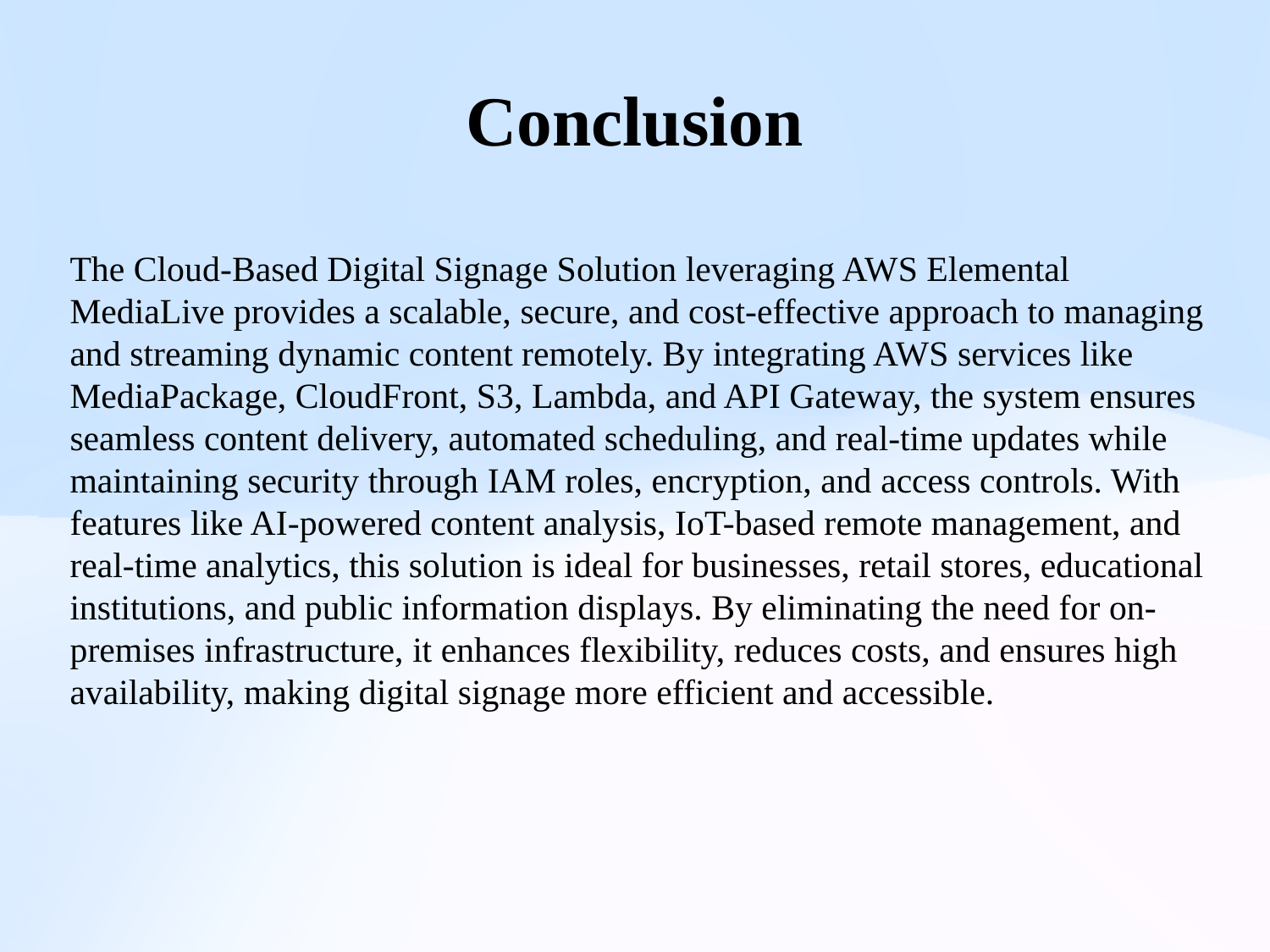

# Conclusion
The Cloud-Based Digital Signage Solution leveraging AWS Elemental MediaLive provides a scalable, secure, and cost-effective approach to managing and streaming dynamic content remotely. By integrating AWS services like MediaPackage, CloudFront, S3, Lambda, and API Gateway, the system ensures seamless content delivery, automated scheduling, and real-time updates while maintaining security through IAM roles, encryption, and access controls. With features like AI-powered content analysis, IoT-based remote management, and real-time analytics, this solution is ideal for businesses, retail stores, educational institutions, and public information displays. By eliminating the need for on-premises infrastructure, it enhances flexibility, reduces costs, and ensures high availability, making digital signage more efficient and accessible.